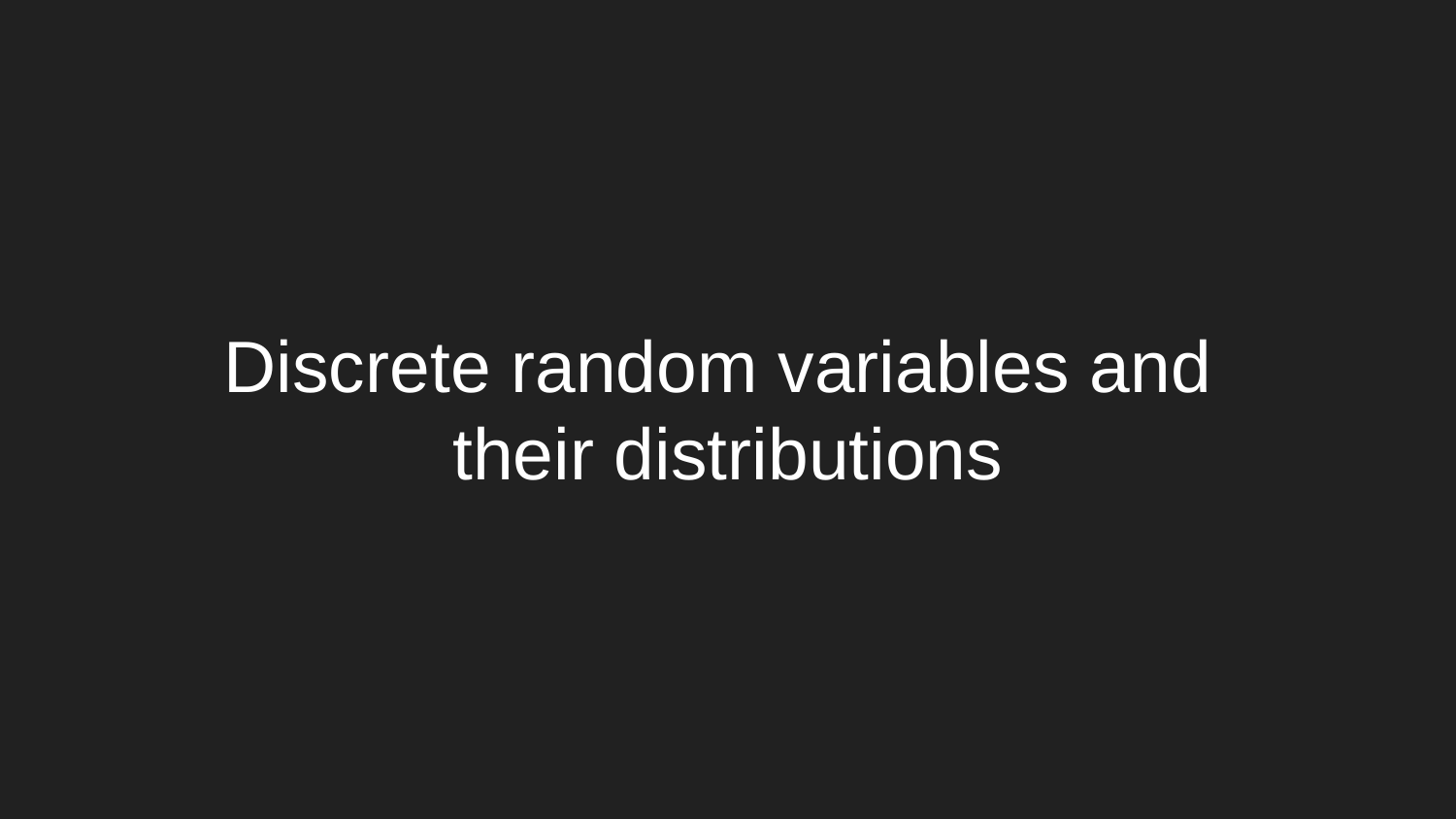

# Discrete random variables and their distributions